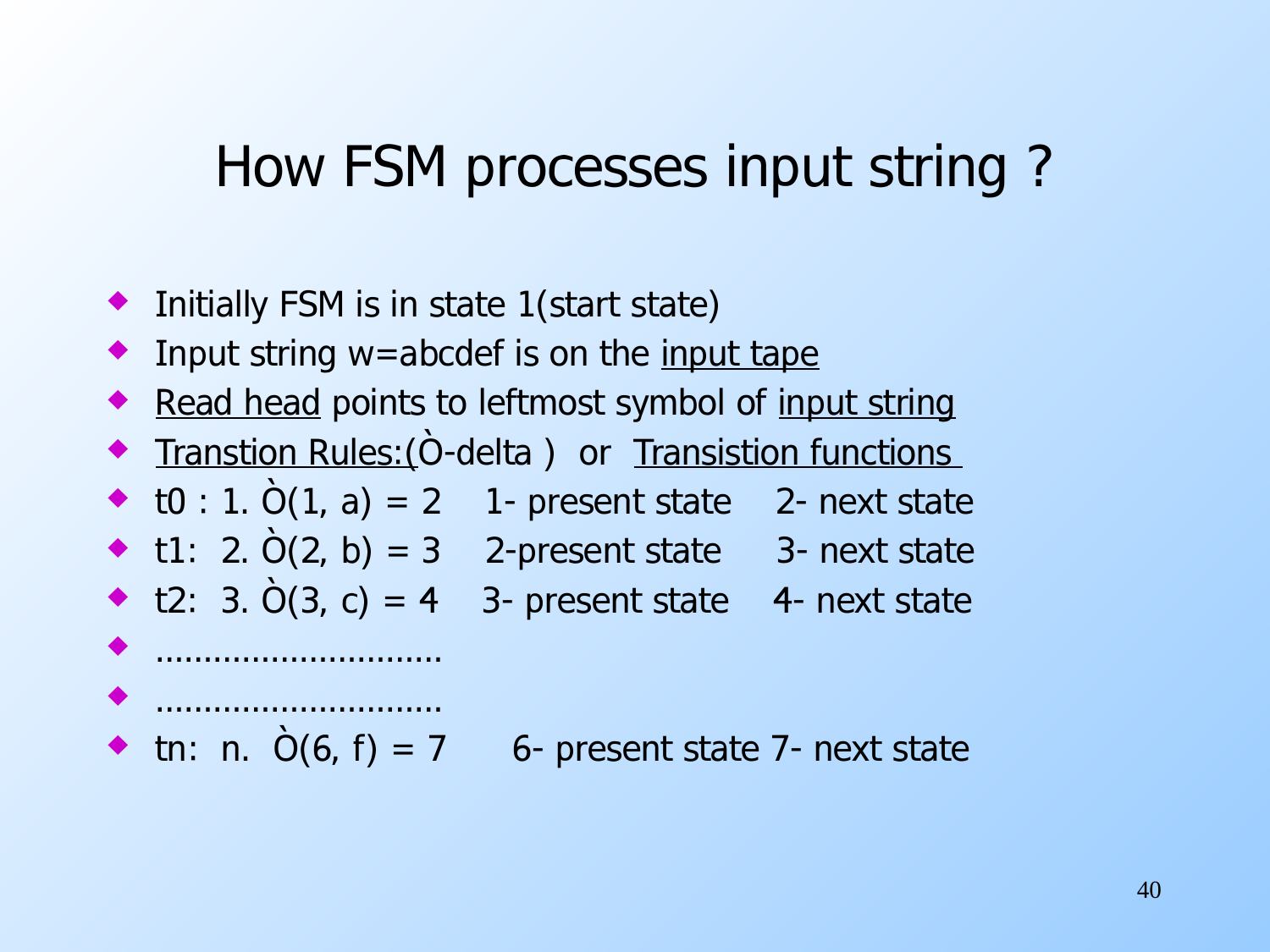

# How FSM processes input string ?
Initially FSM is in state 1(start state)
Input string w=abcdef is on the input tape
Read head points to leftmost symbol of input string
Transtion Rules:(Ò-delta )  or  Transistion functions
t0 : 1. Ò(1, a) = 2    1- present state    2- next state
t1:  2. Ò(2, b) = 3    2-present state     3- next state
t2:  3. Ò(3, c) = 4    3- present state    4- next state
…………………………
…………………………
tn:  n.  Ò(6, f) = 7      6- present state 7- next state

40